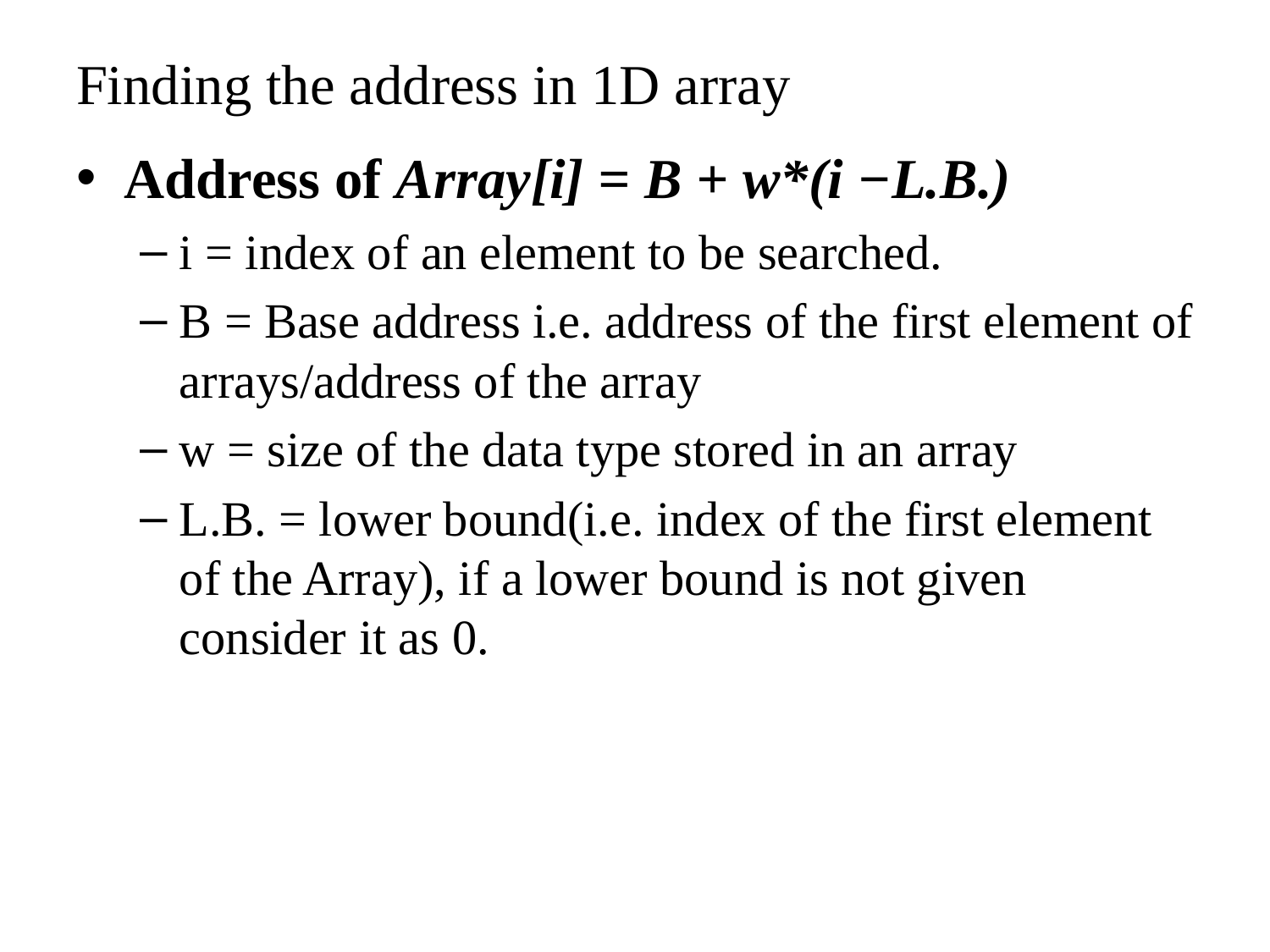

# Finding the address in 1D array
Address of Array[i] = B + w*(i −L.B.)
i = index of an element to be searched.
B = Base address i.e. address of the first element of arrays/address of the array
w = size of the data type stored in an array
L.B. = lower bound(i.e. index of the first element of the Array), if a lower bound is not given consider it as 0.